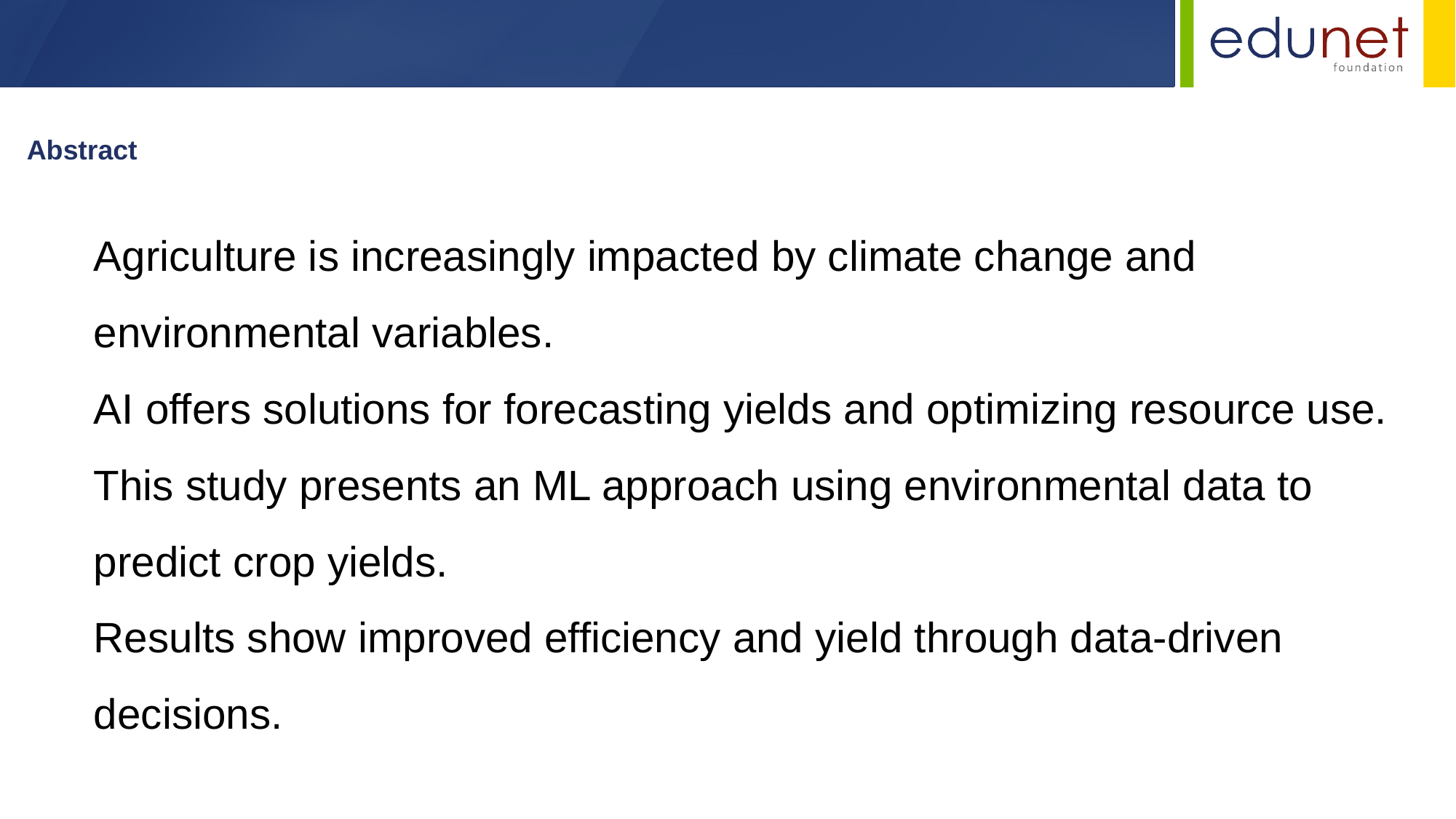

Abstract
Agriculture is increasingly impacted by climate change and environmental variables.
AI offers solutions for forecasting yields and optimizing resource use.
This study presents an ML approach using environmental data to predict crop yields.
Results show improved efficiency and yield through data-driven decisions.